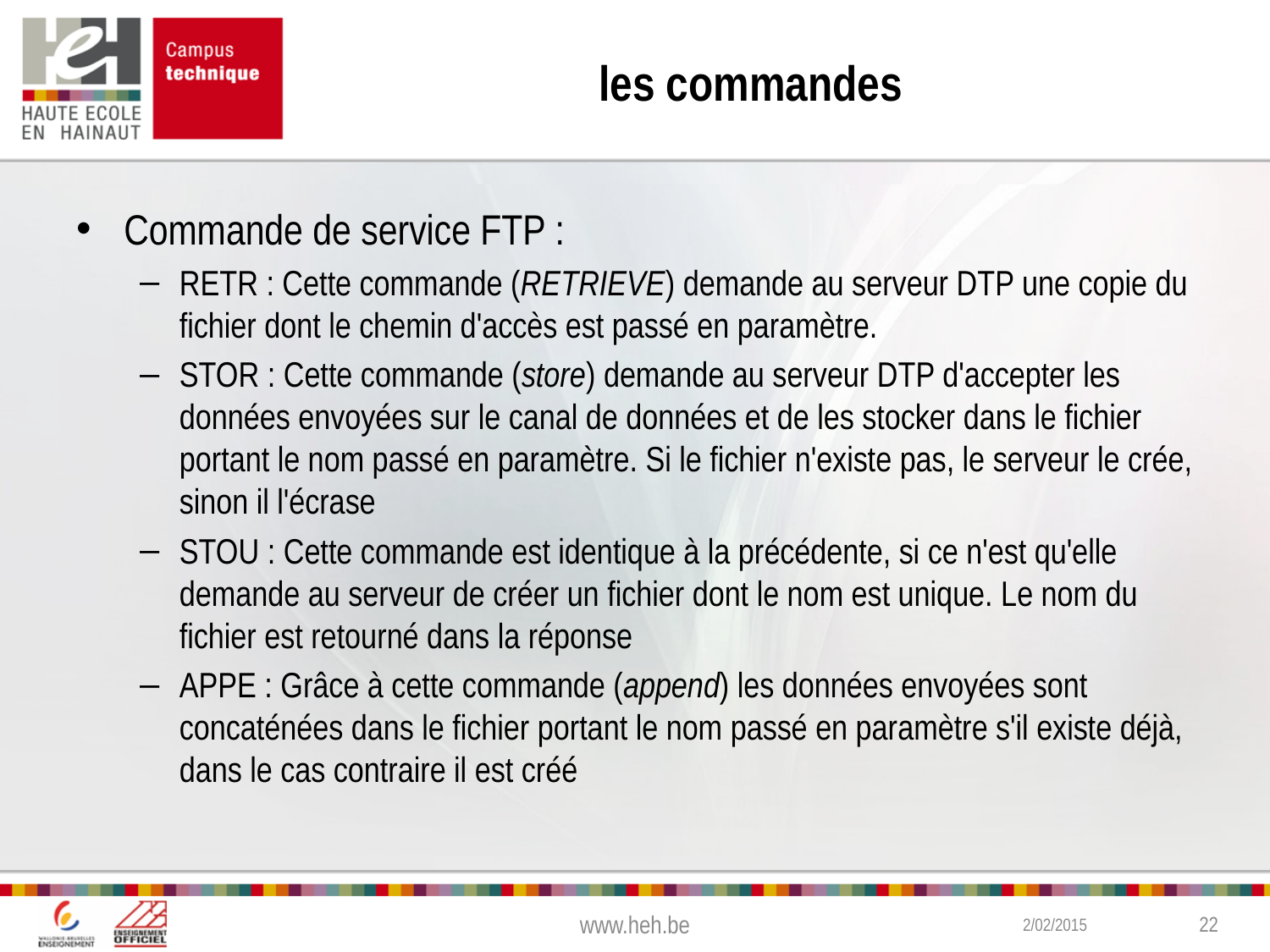

# les commandes
Commande de service FTP :
RETR : Cette commande (RETRIEVE) demande au serveur DTP une copie du fichier dont le chemin d'accès est passé en paramètre.
STOR : Cette commande (store) demande au serveur DTP d'accepter les données envoyées sur le canal de données et de les stocker dans le fichier portant le nom passé en paramètre. Si le fichier n'existe pas, le serveur le crée, sinon il l'écrase
STOU : Cette commande est identique à la précédente, si ce n'est qu'elle demande au serveur de créer un fichier dont le nom est unique. Le nom du fichier est retourné dans la réponse
APPE : Grâce à cette commande (append) les données envoyées sont concaténées dans le fichier portant le nom passé en paramètre s'il existe déjà, dans le cas contraire il est créé
www.heh.be
2/02/2015
22